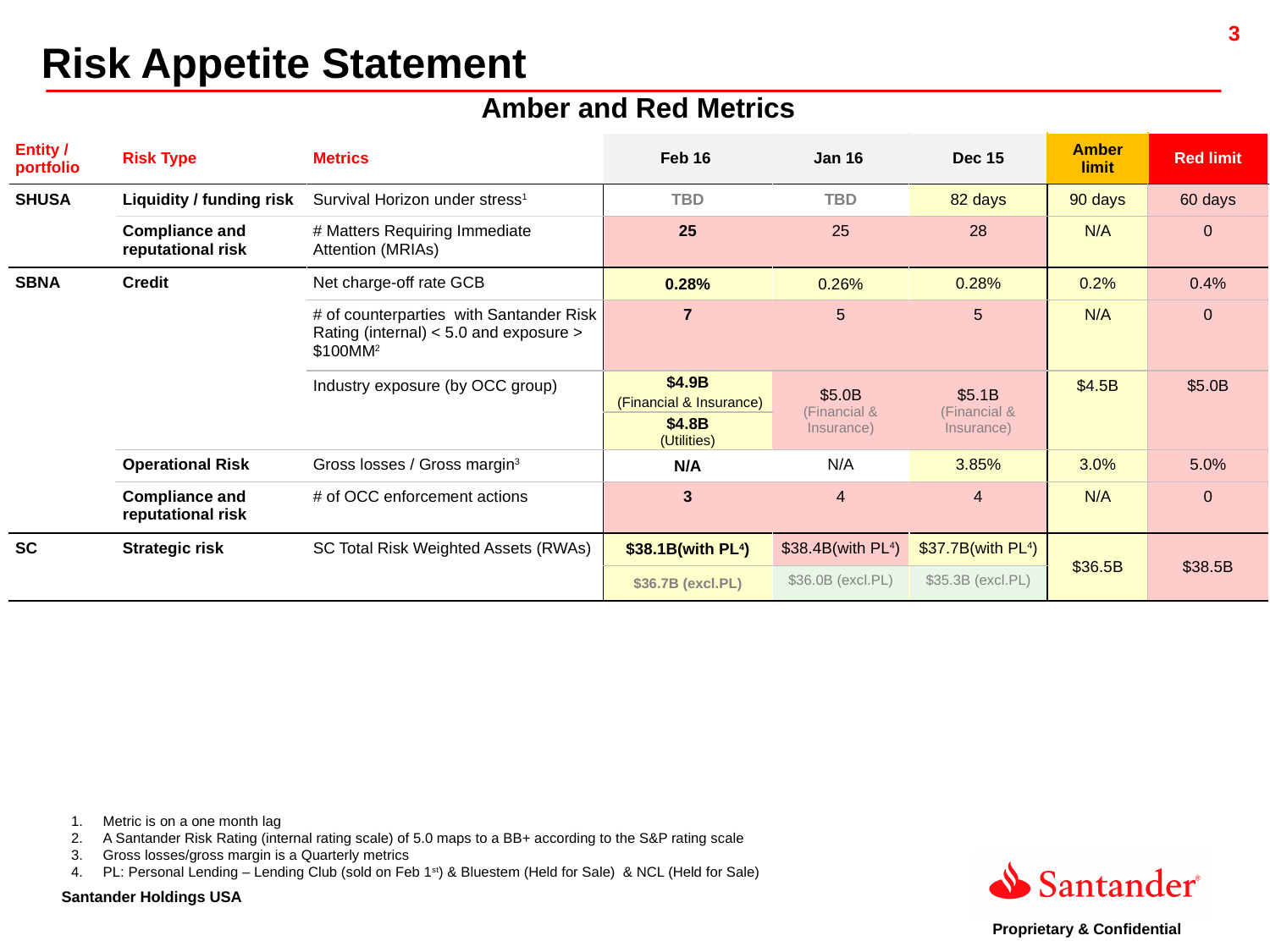

Risk Appetite Statement
| Amber and Red Metrics |  |  |  |  |  |  |  |
| --- | --- | --- | --- | --- | --- | --- | --- |
| Entity / portfolio | Risk Type | Metrics | Feb 16 | Jan 16 | Dec 15 | Amber limit | Red limit |
| SHUSA | Liquidity / funding risk | Survival Horizon under stress1 | TBD | TBD | 82 days | 90 days | 60 days |
|  | Compliance and reputational risk | # Matters Requiring Immediate Attention (MRIAs) | 25 | 25 | 28 | N/A | 0 |
| SBNA | Credit | Net charge-off rate GCB | 0.28% | 0.26% | 0.28% | 0.2% | 0.4% |
|  |  | # of counterparties with Santander Risk Rating (internal) < 5.0 and exposure > $100MM2 | 7 | 5 | 5 | N/A | 0 |
|  |  | Industry exposure (by OCC group) | $4.9B (Financial & Insurance) | $5.0B (Financial & Insurance) | $5.1B (Financial & Insurance) | $4.5B | $5.0B |
|  |  |  | $4.8B (Utilities) |  |  |  |  |
|  | Operational Risk | Gross losses / Gross margin3 | N/A | N/A | 3.85% | 3.0% | 5.0% |
|  | Compliance and reputational risk | # of OCC enforcement actions | 3 | 4 | 4 | N/A | 0 |
| SC | Strategic risk | SC Total Risk Weighted Assets (RWAs) | $38.1B(with PL4) | $38.4B(with PL4) | $37.7B(with PL4) | $36.5B | $38.5B |
|  |  |  | $36.7B (excl.PL) | $36.0B (excl.PL) | $35.3B (excl.PL) |  |  |
Metric is on a one month lag
A Santander Risk Rating (internal rating scale) of 5.0 maps to a BB+ according to the S&P rating scale
Gross losses/gross margin is a Quarterly metrics
PL: Personal Lending – Lending Club (sold on Feb 1st) & Bluestem (Held for Sale)  & NCL (Held for Sale)